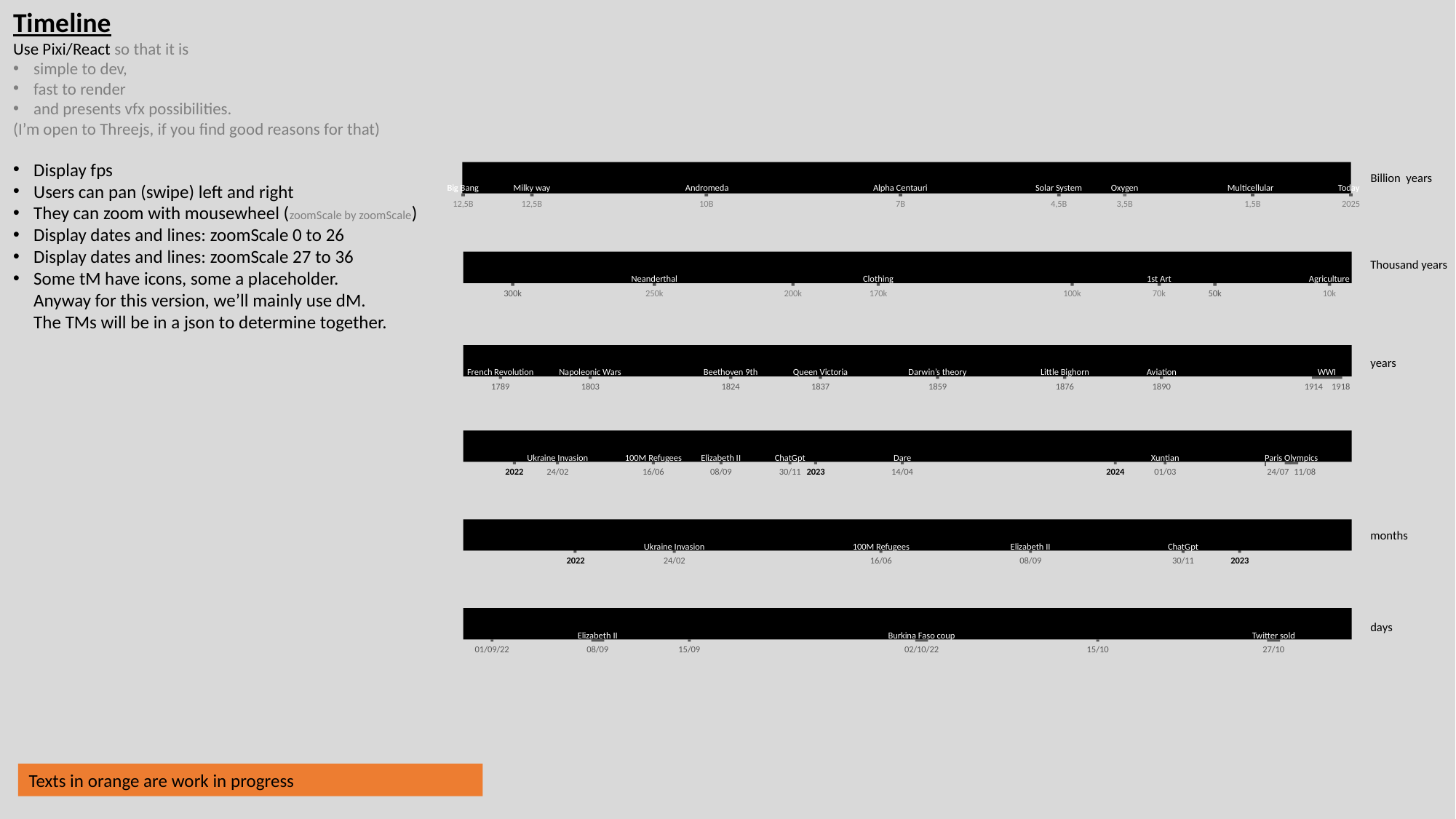

Timeline
Use Pixi/React so that it is
simple to dev,
fast to render
and presents vfx possibilities.
(I’m open to Threejs, if you find good reasons for that)

Display fps
Users can pan (swipe) left and right
They can zoom with mousewheel (zoomScale by zoomScale)
Display dates and lines: zoomScale 0 to 26
Display dates and lines: zoomScale 27 to 36
Some tM have icons, some a placeholder.
Anyway for this version, we’ll mainly use dM.
The TMs will be in a json to determine together.

Big Bang
Andromeda

10B
Alpha Centauri

7B
Solar System

4,5B
Oxygen

3,5B
Multicellular

1,5B
Today
Today

2025
Big Bang

12,5B
Milky way

12,5B
Billion  years

Neanderthal

250k
Clothing

170k
1st Art

70k
Agriculture

10k

300k

200k

100k

50k

Thousand years

French Revolution
Napoleonic Wars
Beethoven 9th
Queen Victoria
Darwin’s theory
Little Bighorn
Aviation
WWI

1789
1803
1824
1837
1859
1876
1890
1914
1918
years

Ukraine Invasion
100M Refugees
Elizabeth II
ChatGpt
Dare
Xuntian
Paris Olympics

2022
24/02
16/06
08/09
30/11
2023
14/04
2024
01/03
24/07
11/08

Ukraine Invasion

24/02
100M Refugees

16/06
Elizabeth II

08/09
ChatGpt

30/11

2022
2023
months

Elizabeth II

08/09
Burkina Faso coup

02/10/22
Twitter sold

27/10

01/09/22

15/09

15/10
days
Texts in orange are work in progress